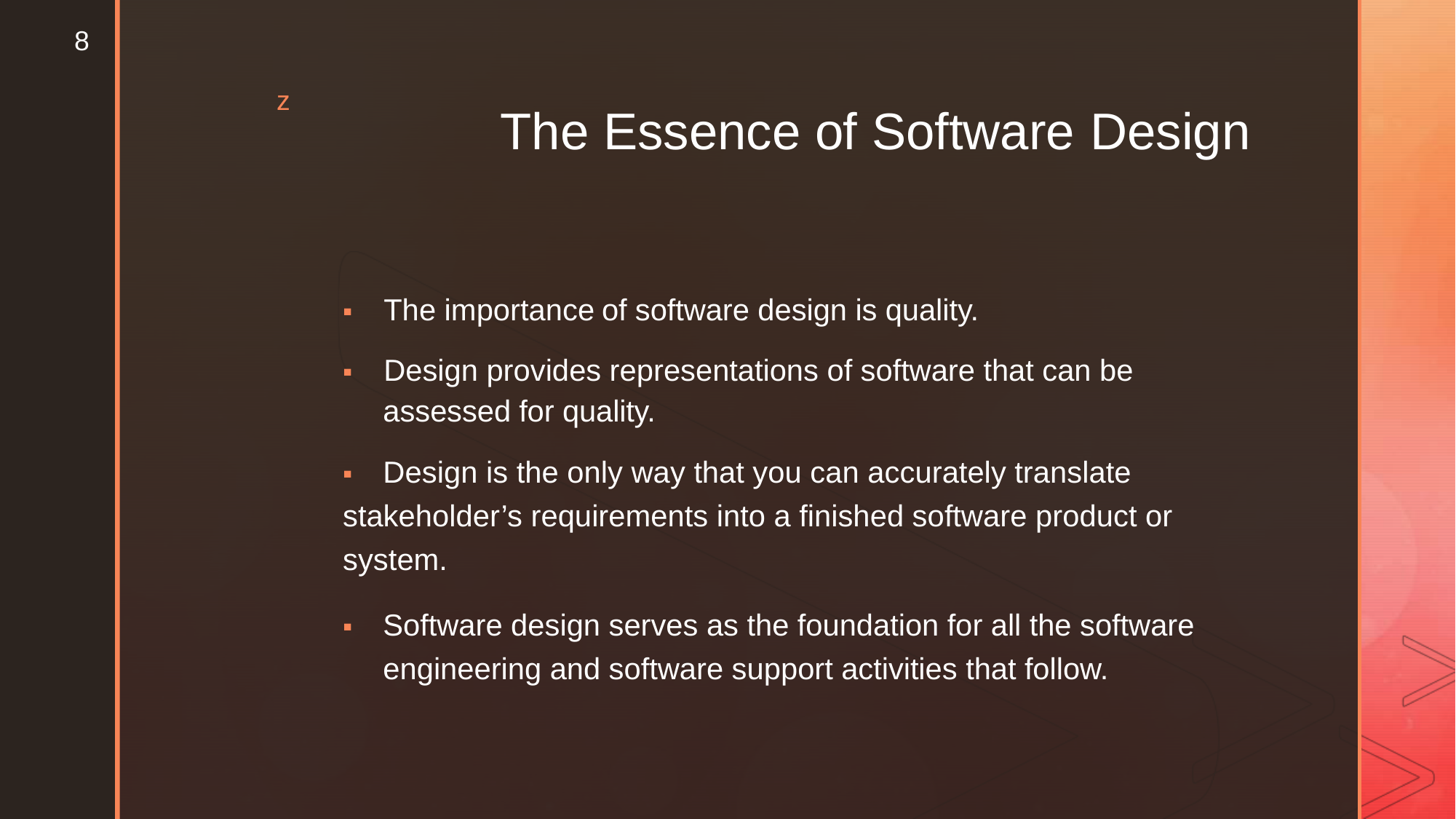

8
z
The
Essence of Software
Design

▪  The importance
of software design is quality.
▪  Design provides representations of software that can be
assessed for quality.
▪	Design is the only way that you can accurately translate
stakeholder’s requirements into a finished software product or
system.
▪	Software design serves as the foundation for all the software engineering and software support activities that follow.